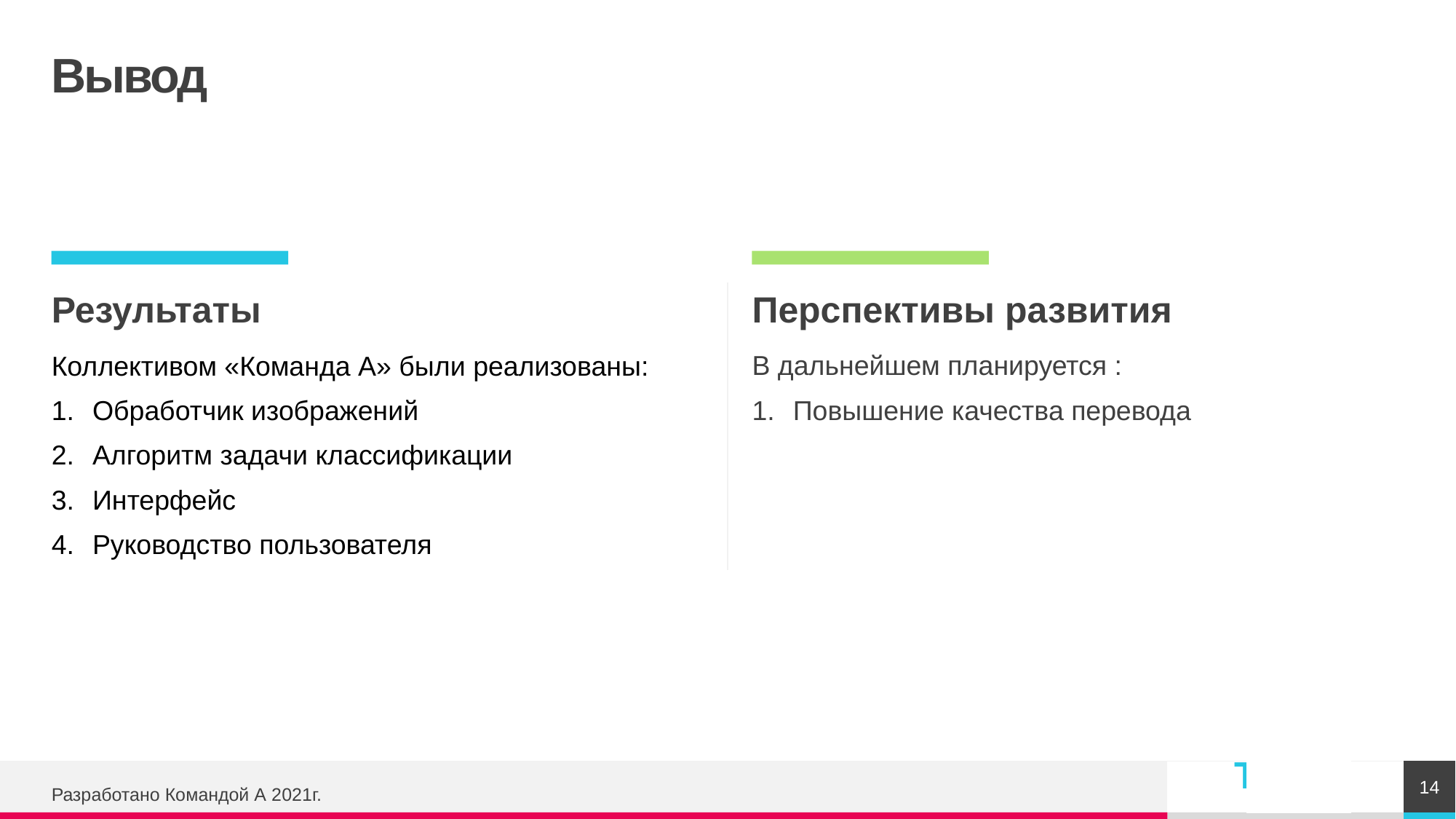

# Вывод

Результаты
Перспективы развития
В дальнейшем планируется :
Повышение качества перевода
Коллективом «Команда А» были реализованы:
Обработчик изображений
Алгоритм задачи классификации
Интерфейс
Руководство пользователя

14
Разработано Командой А 2021г.